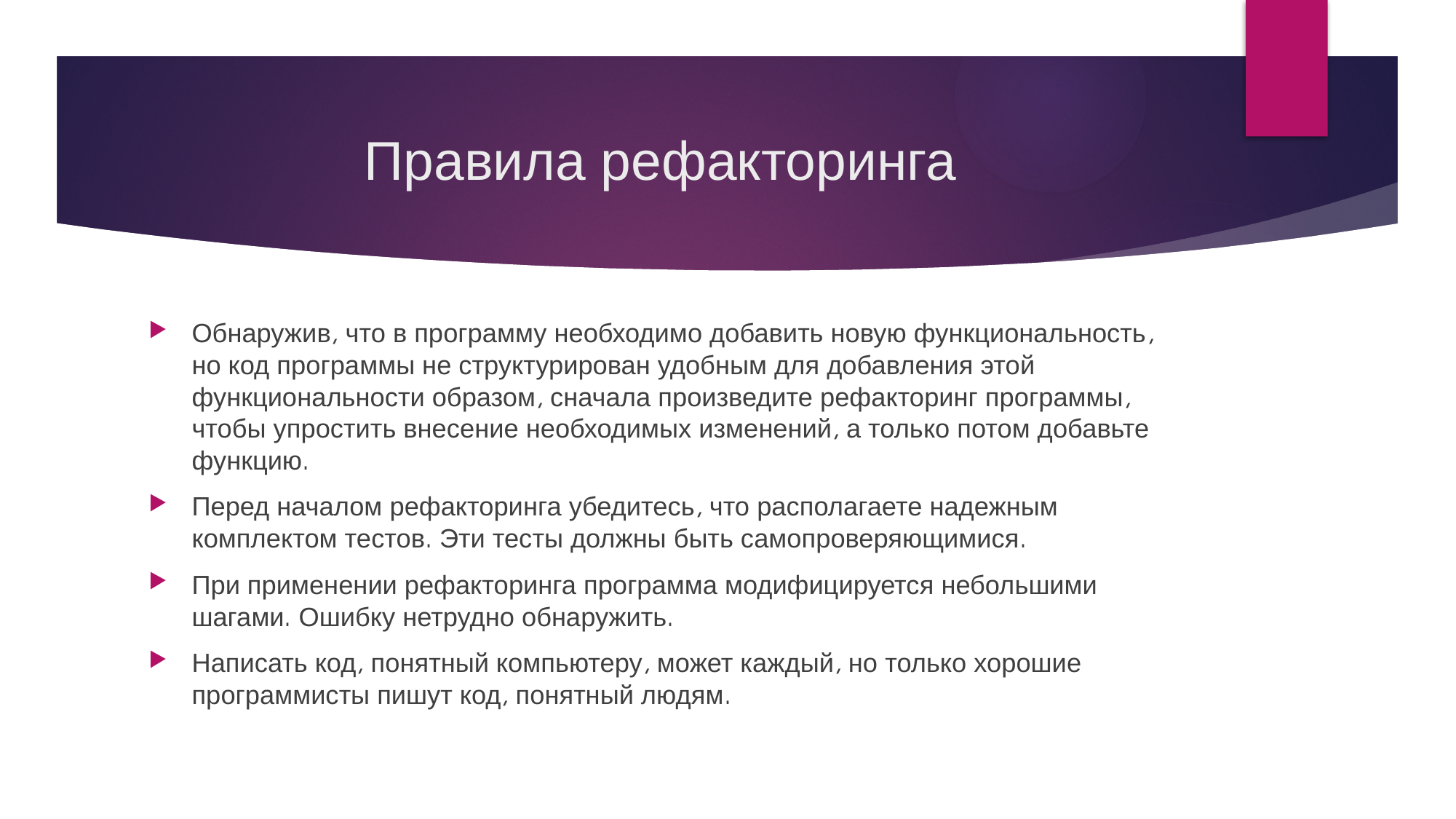

# Правила рефакторинга
Обнаружив, что в программу необходимо добавить новую функциональность, но код программы не структурирован удобным для добавления этой функциональности образом, сначала произведите рефакторинг программы, чтобы упростить внесение необходимых изменений, а только потом добавьте функцию.
Перед началом рефакторинга убедитесь, что располагаете надежным комплектом тестов. Эти тесты должны быть самопроверяющимися.
При применении рефакторинга программа модифицируется небольшими шагами. Ошибку нетрудно обнаружить.
Написать код, понятный компьютеру, может каждый, но только хорошие программисты пишут код, понятный людям.